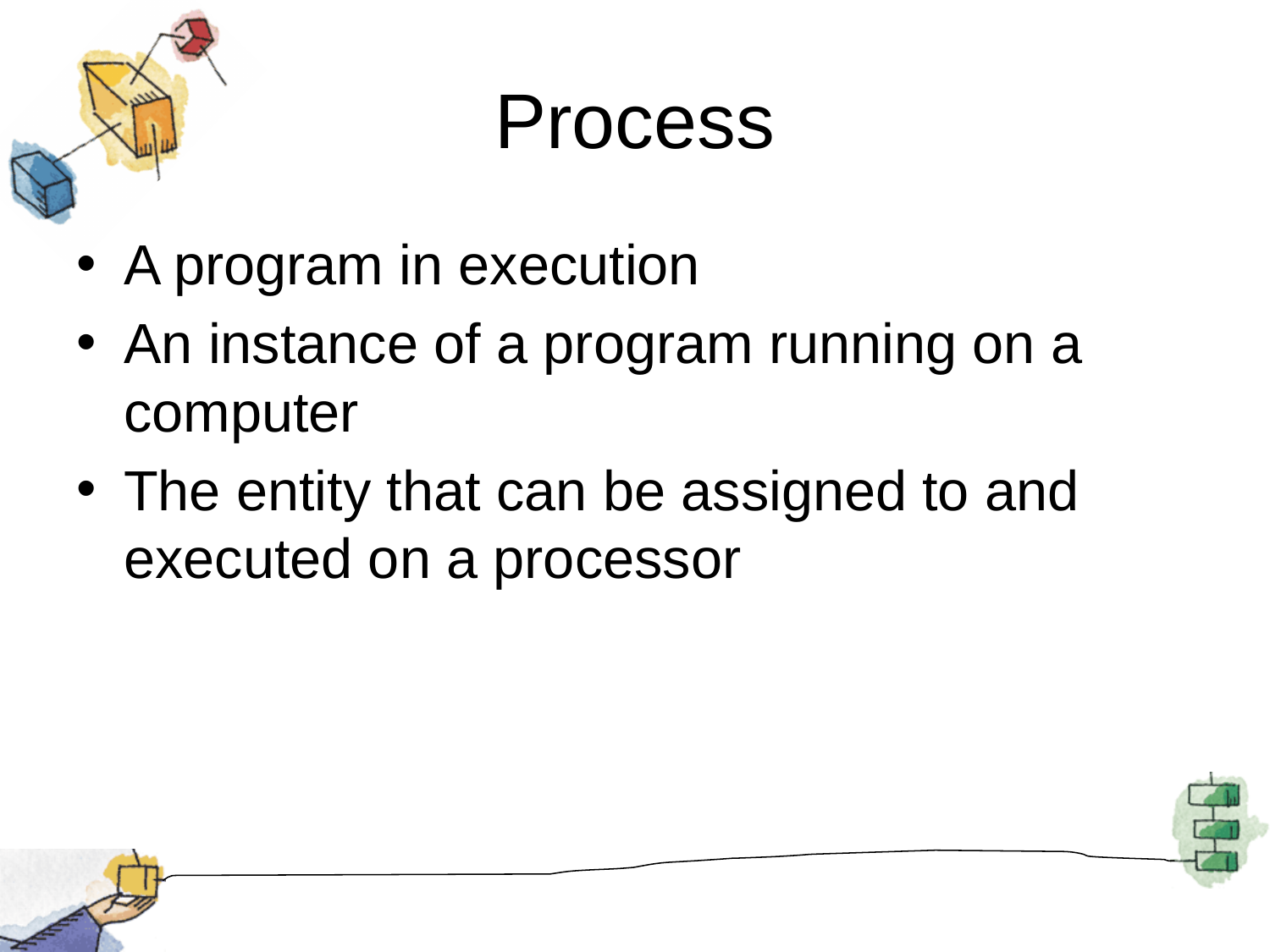

# Process
A program in execution
An instance of a program running on a computer
The entity that can be assigned to and executed on a processor